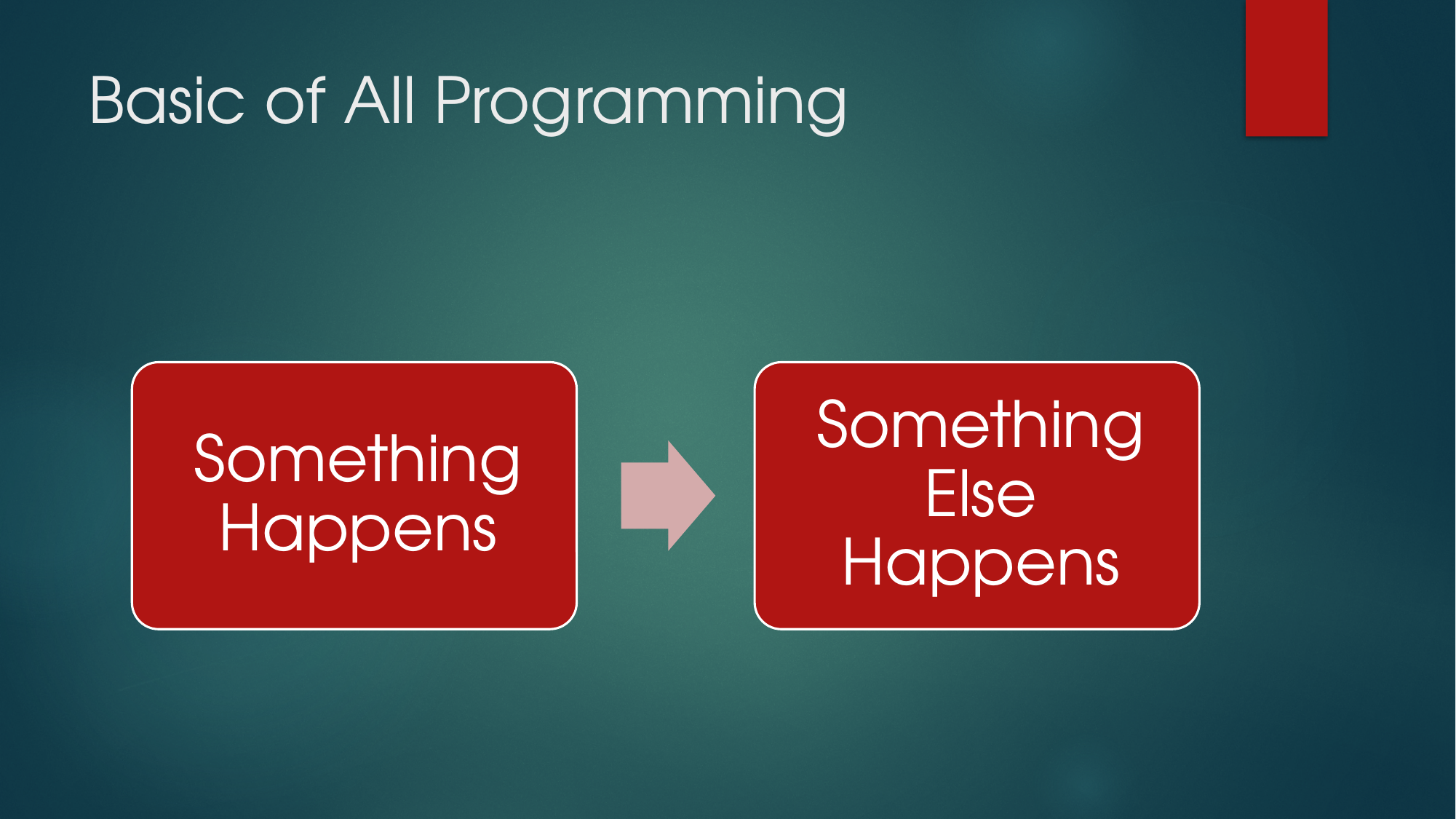

# Basic of All Programming
Something Happens

Something Else Happens